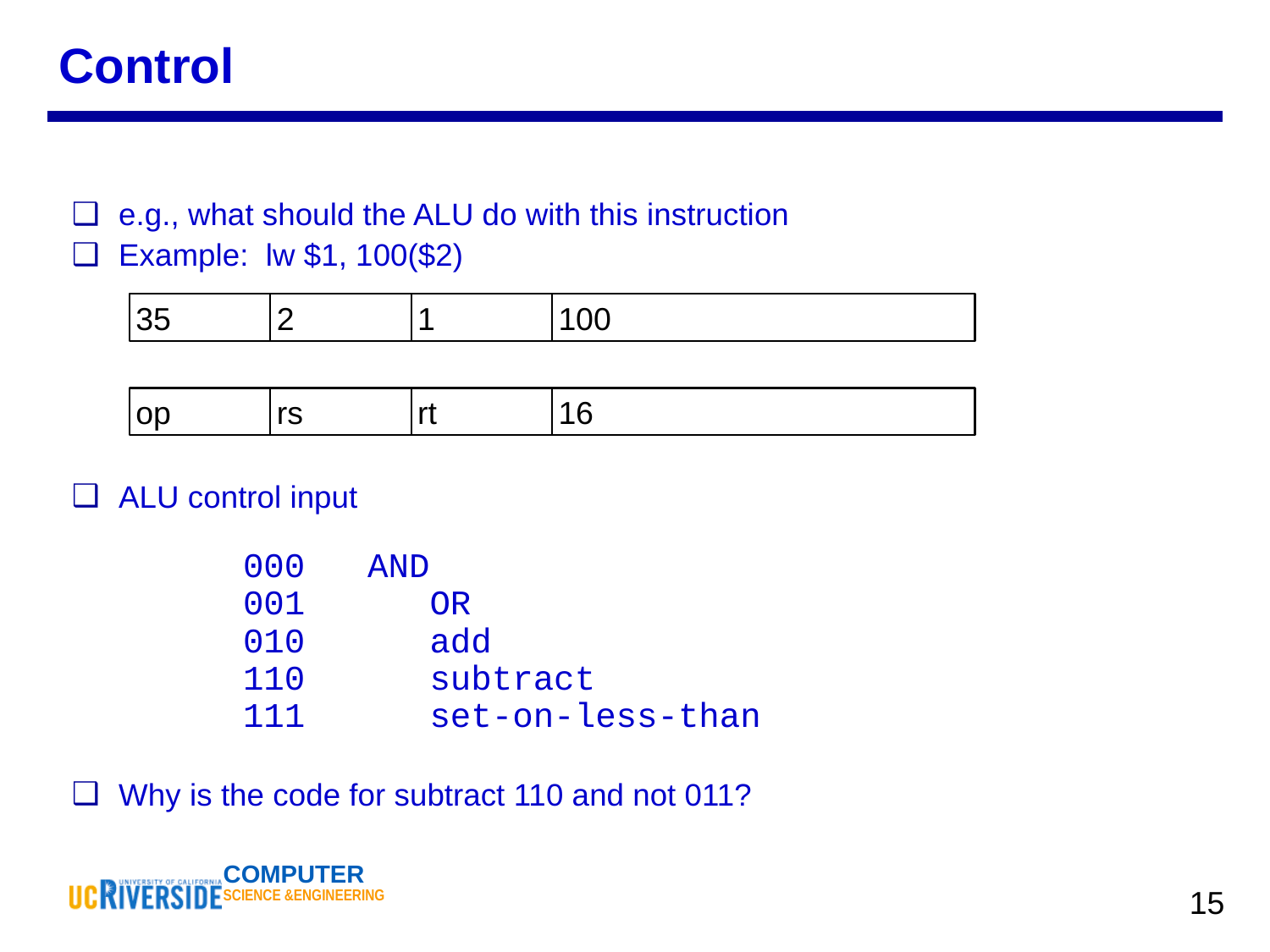

Control
e.g., what should the ALU do with this instruction
Example:  lw $1, 100($2)
ALU control input
	000 	AND
	001	   OR
	010	   add
	110	   subtract
	111	   set-on-less-than
Why is the code for subtract 110 and not 011?
35
2
1
100
op
rs
rt
16
15